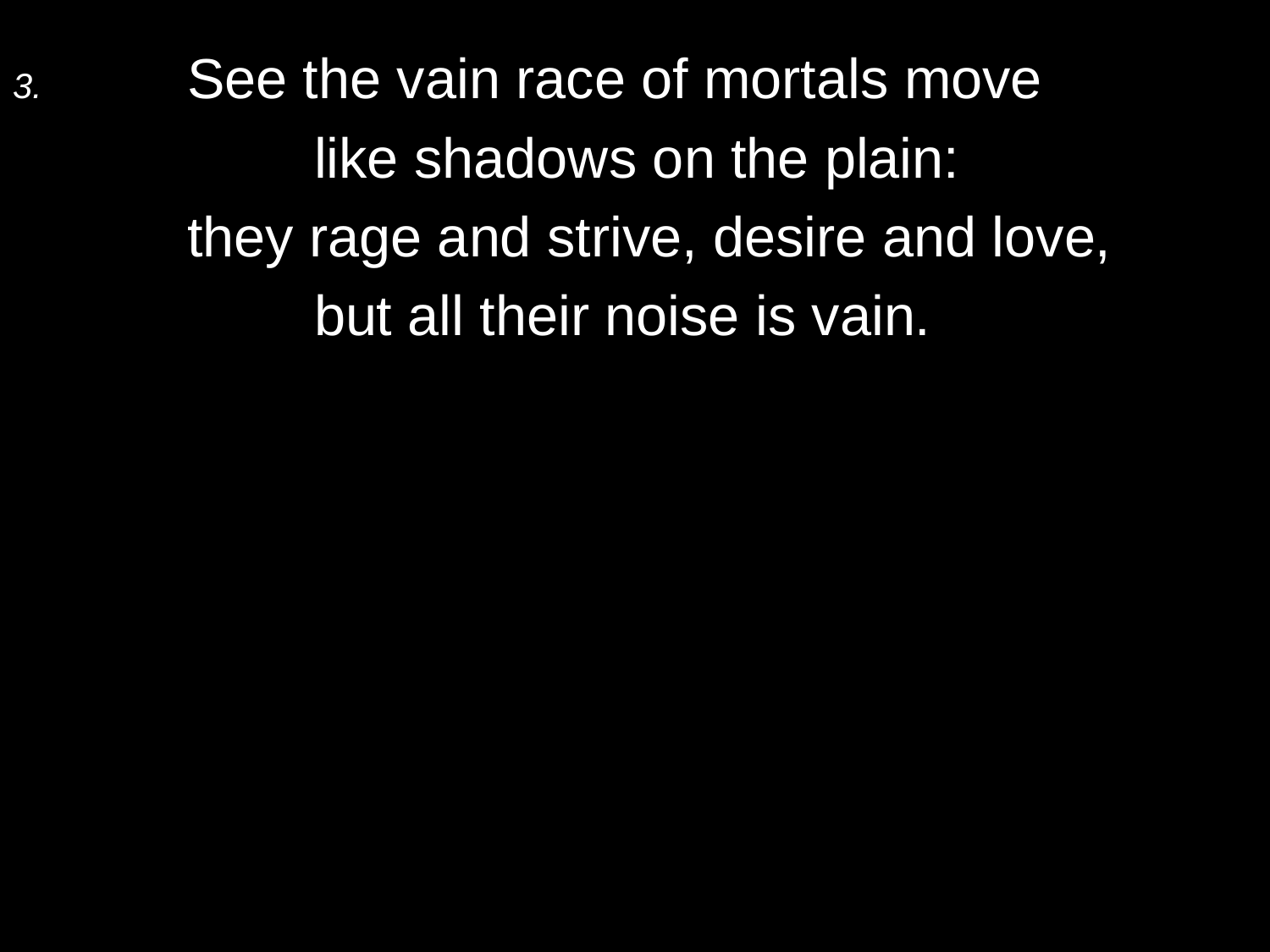

3.	See the vain race of mortals move
		like shadows on the plain:
	they rage and strive, desire and love,
		but all their noise is vain.